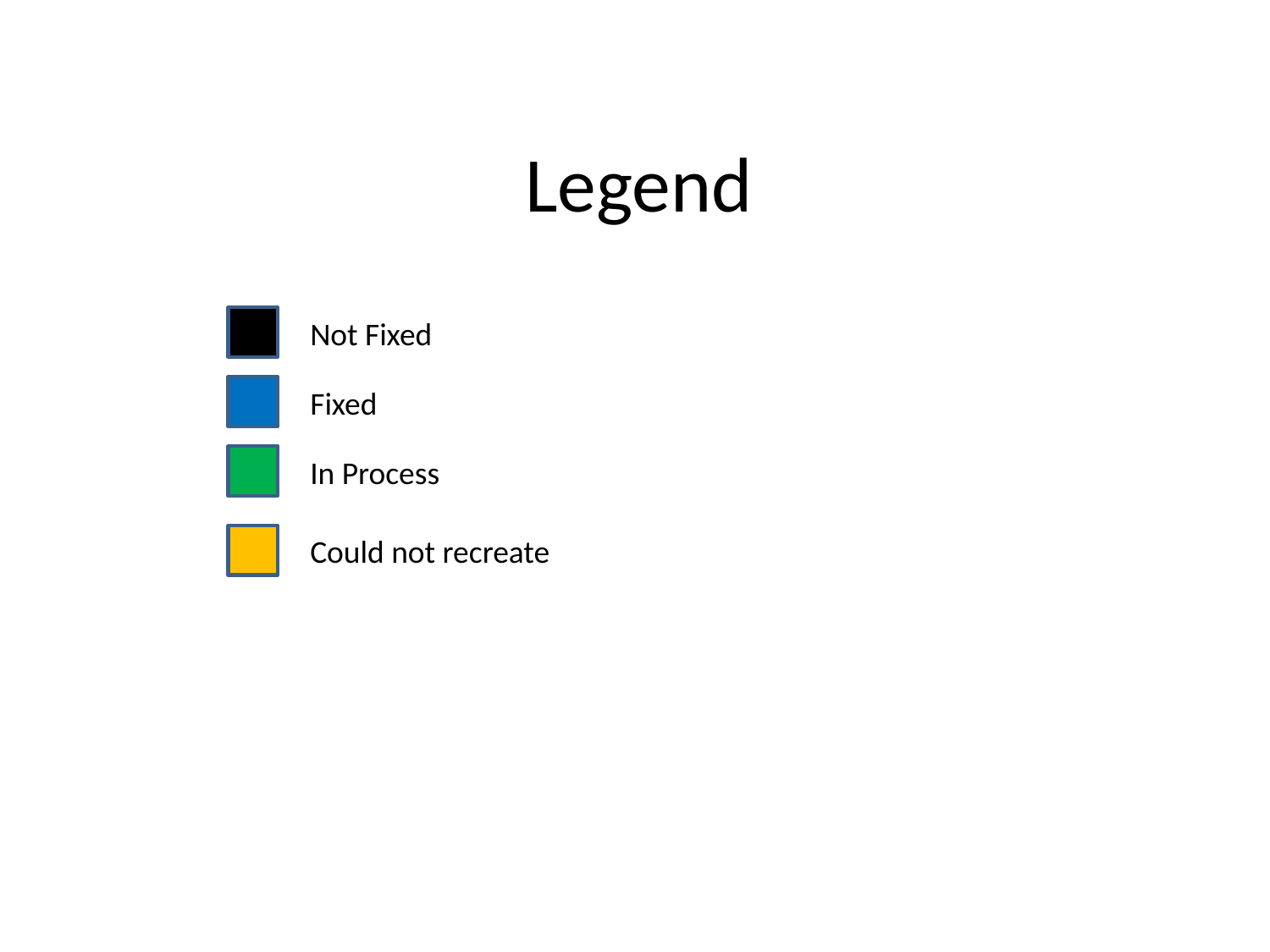

# Legend

Not Fixed

Fixed

In Process

Could not recreate